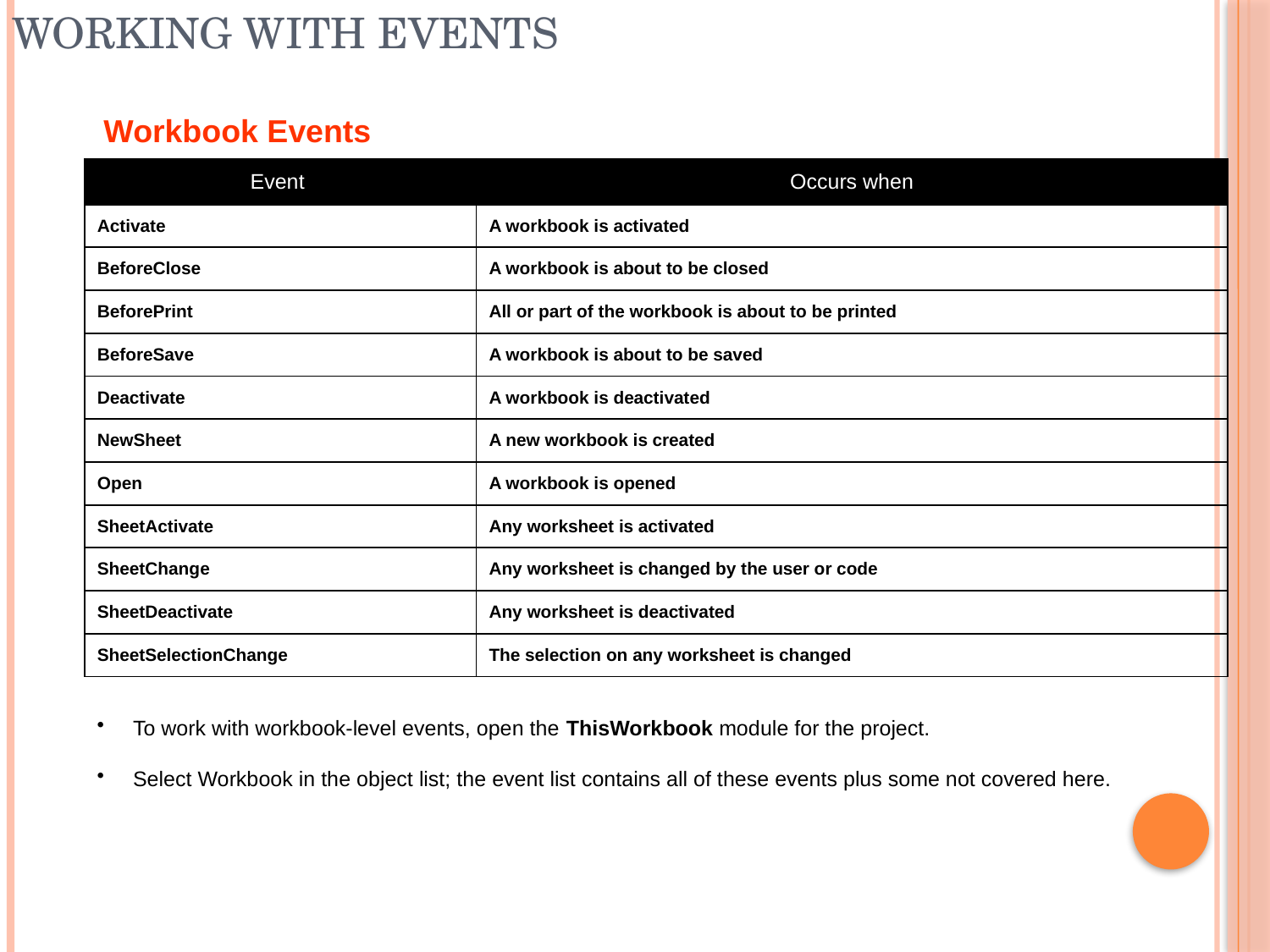

# Working with Events
Workbook Events
| Event | Occurs when |
| --- | --- |
| Activate | A workbook is activated |
| BeforeClose | A workbook is about to be closed |
| BeforePrint | All or part of the workbook is about to be printed |
| BeforeSave | A workbook is about to be saved |
| Deactivate | A workbook is deactivated |
| NewSheet | A new workbook is created |
| Open | A workbook is opened |
| SheetActivate | Any worksheet is activated |
| SheetChange | Any worksheet is changed by the user or code |
| SheetDeactivate | Any worksheet is deactivated |
| SheetSelectionChange | The selection on any worksheet is changed |
 To work with workbook-level events, open the ThisWorkbook module for the project.

 Select Workbook in the object list; the event list contains all of these events plus some not covered here.
25